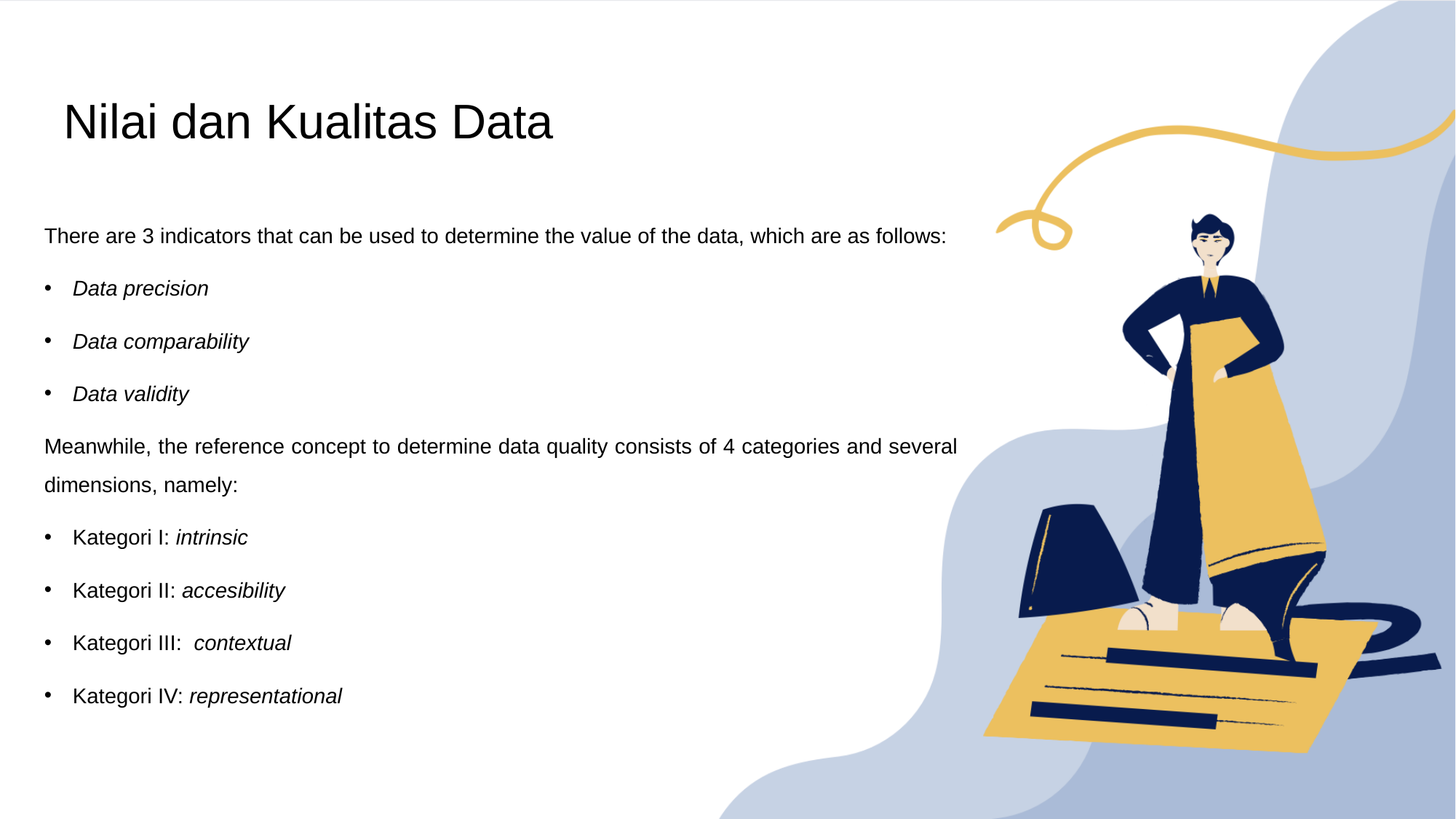

# Nilai dan Kualitas Data
There are 3 indicators that can be used to determine the value of the data, which are as follows:
Data precision
Data comparability
Data validity
Meanwhile, the reference concept to determine data quality consists of 4 categories and several dimensions, namely:
Kategori I: intrinsic
Kategori II: accesibility
Kategori III:  contextual
Kategori IV: representational